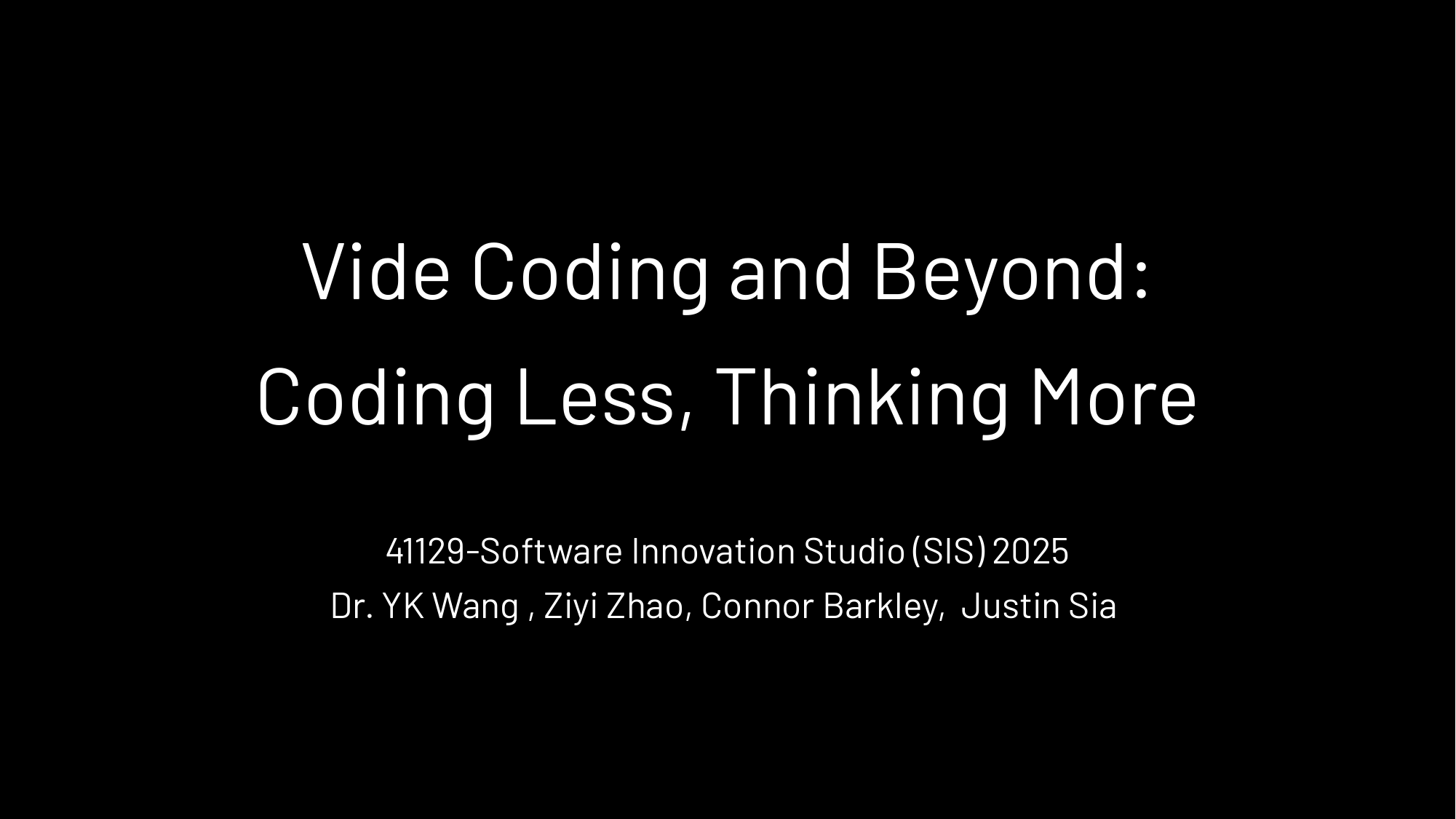

# Vide Coding and Beyond: Coding Less, Thinking More
41129-Software Innovation Studio (SIS) 2025
Dr. YK Wang , Ziyi Zhao, Connor Barkley,  Justin Sia